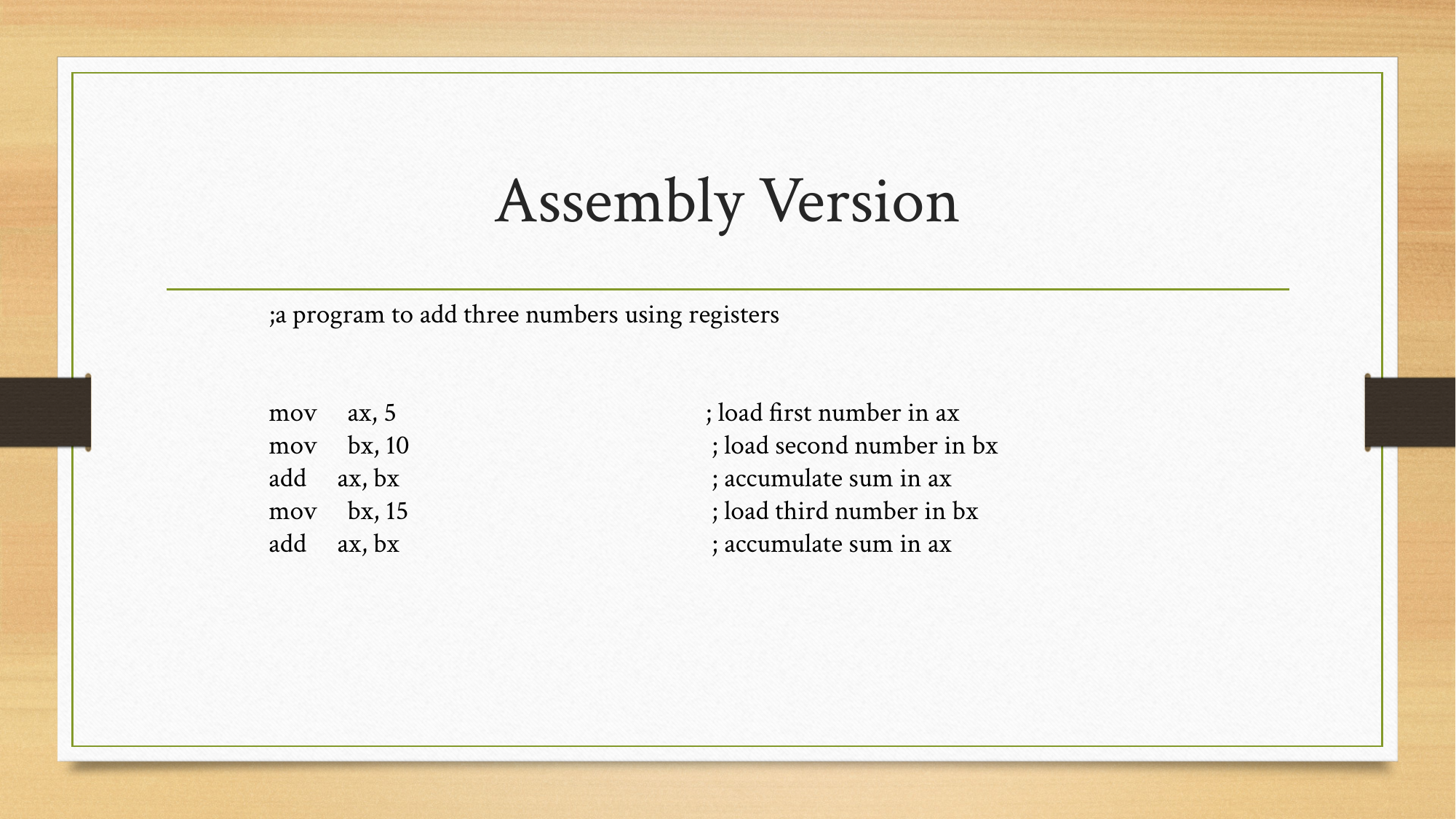

# Assembly Version
;a program to add three numbers using registers

mov     ax, 5 			; load first number in ax
mov     bx, 10			 ; load second number in bx
add     ax, bx			 ; accumulate sum in ax
mov     bx, 15			 ; load third number in bx
add     ax, bx			 ; accumulate sum in ax